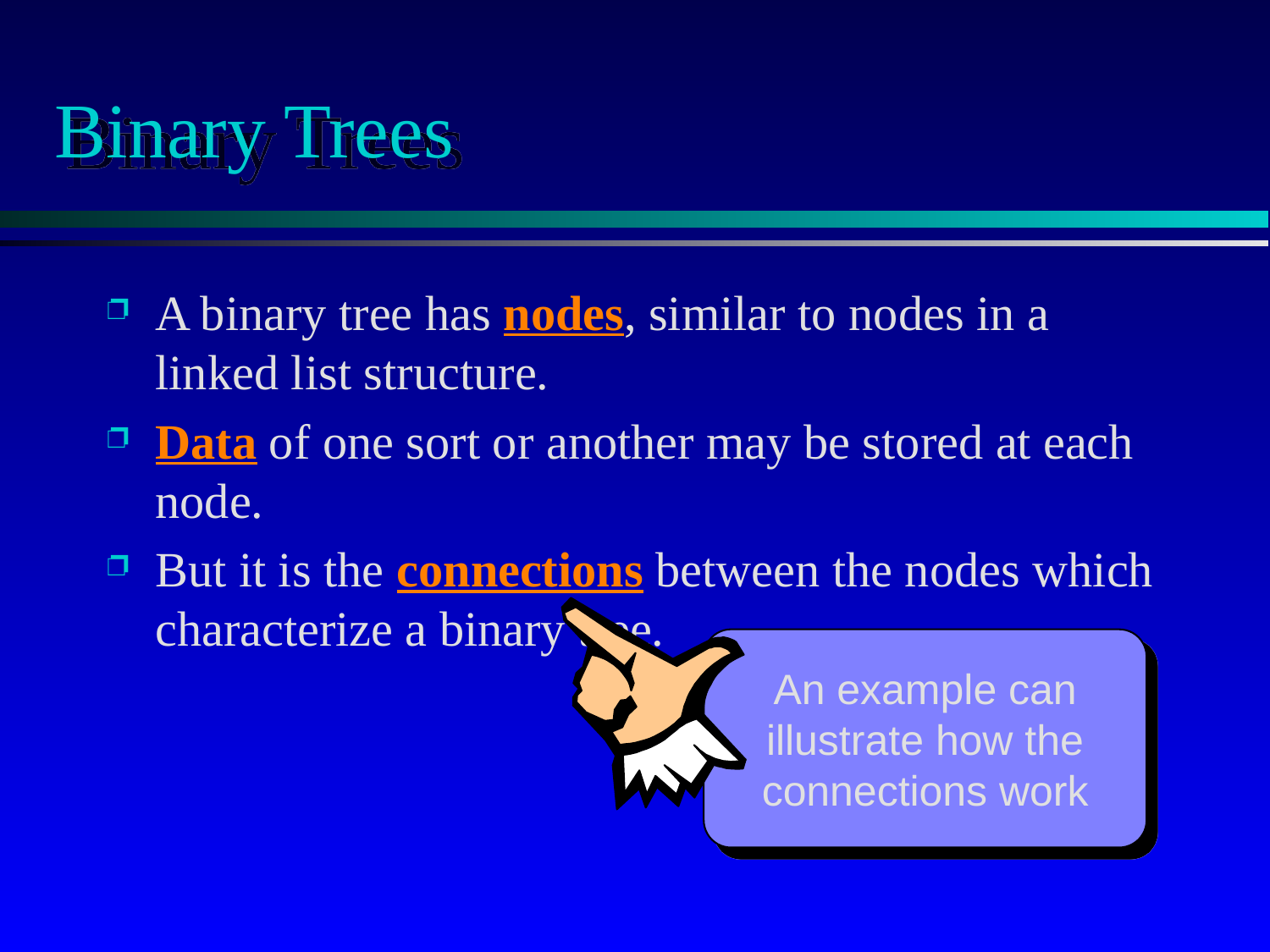

# Binary Trees
A binary tree has nodes, similar to nodes in a linked list structure.
Data of one sort or another may be stored at each node.
But it is the connections between the nodes which characterize a binary tree.

An example can
illustrate how the
connections work